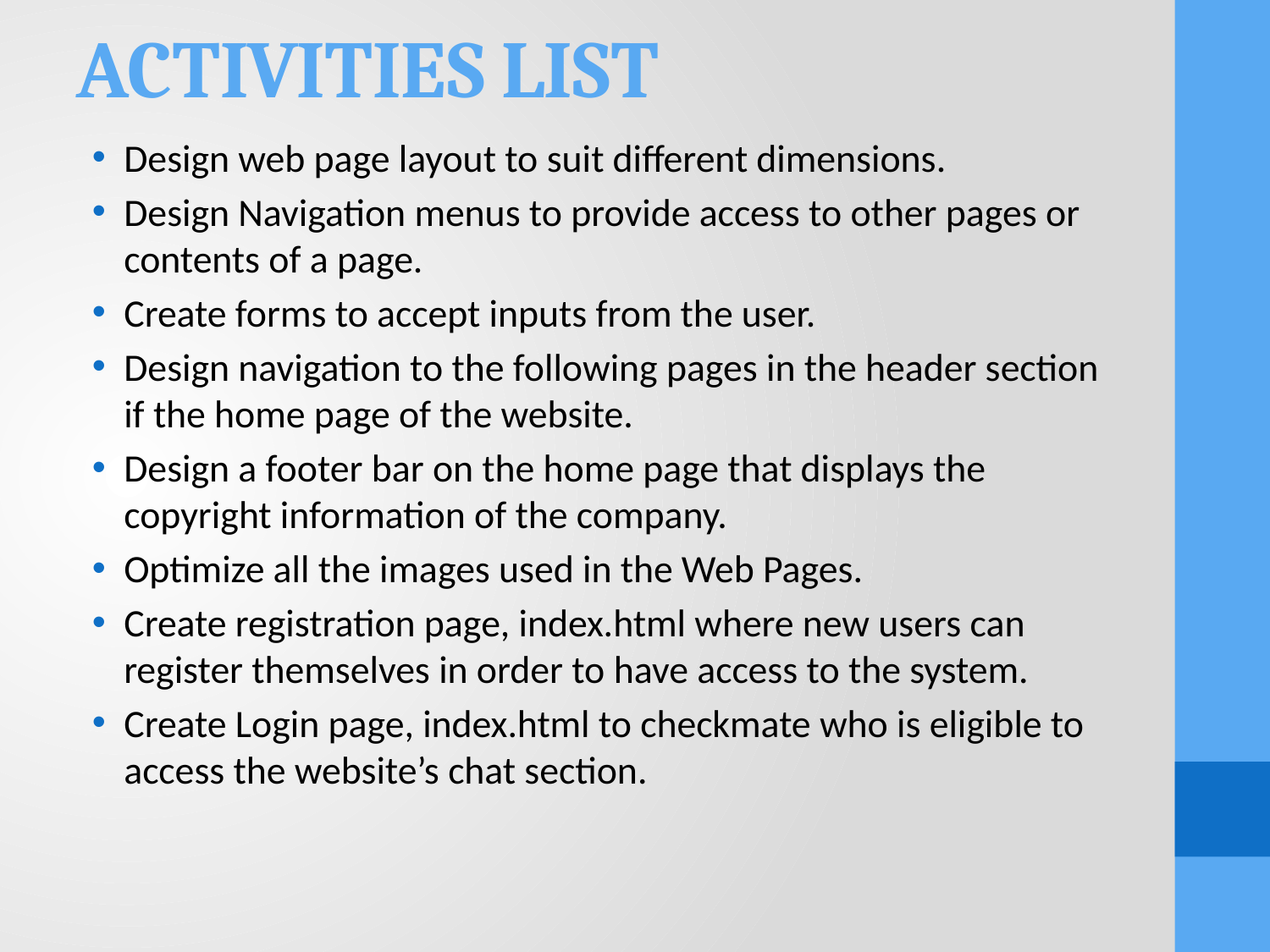

# ACTIVITIES LIST
Design web page layout to suit different dimensions.
Design Navigation menus to provide access to other pages or contents of a page.
Create forms to accept inputs from the user.
Design navigation to the following pages in the header section if the home page of the website.
Design a footer bar on the home page that displays the copyright information of the company.
Optimize all the images used in the Web Pages.
Create registration page, index.html where new users can register themselves in order to have access to the system.
Create Login page, index.html to checkmate who is eligible to access the website’s chat section.